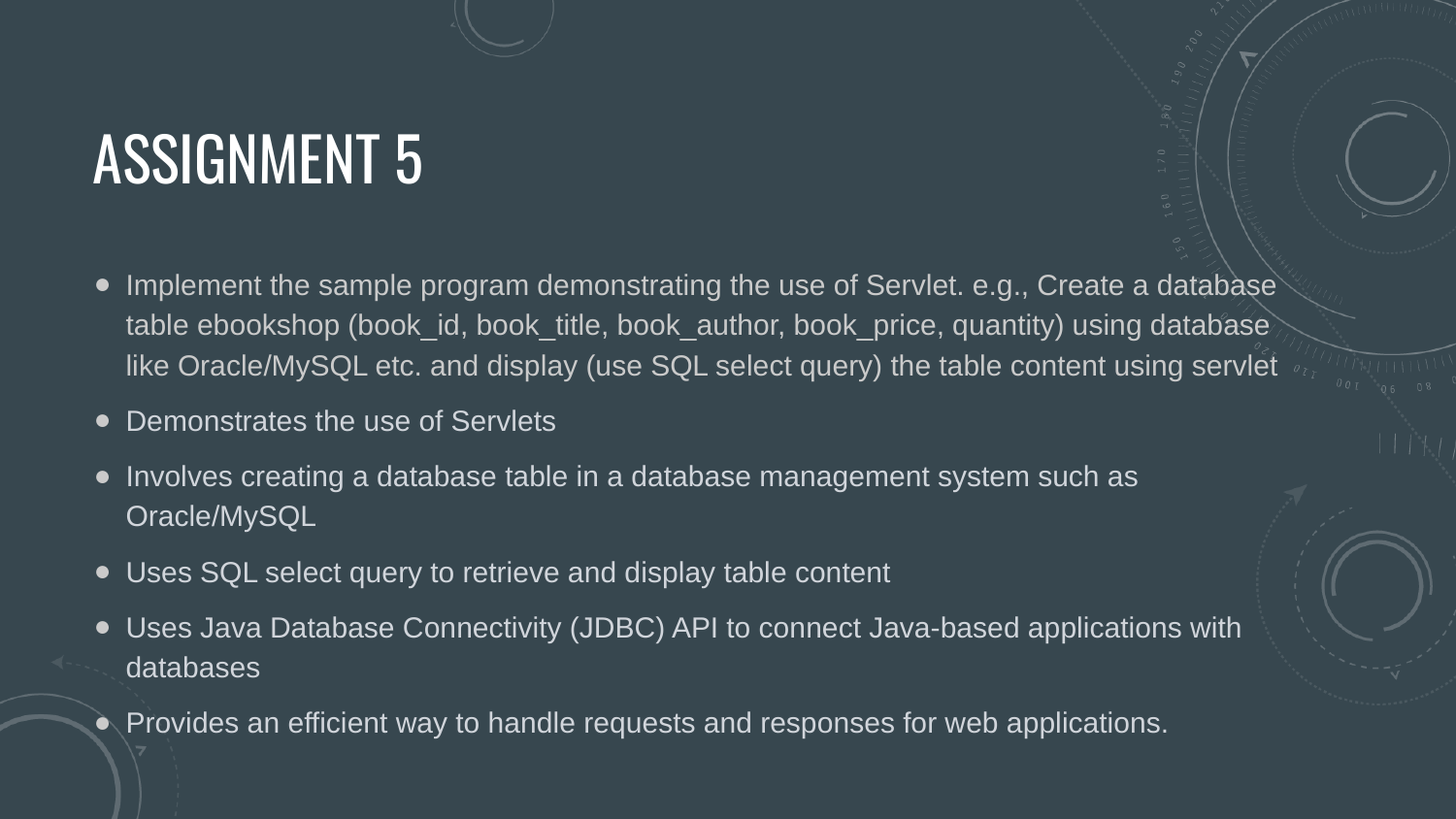

# ASSIGNMENT 5
Implement the sample program demonstrating the use of Servlet. e.g., Create a database table ebookshop (book_id, book_title, book_author, book_price, quantity) using database like Oracle/MySQL etc. and display (use SQL select query) the table content using servlet
Demonstrates the use of Servlets
Involves creating a database table in a database management system such as Oracle/MySQL
Uses SQL select query to retrieve and display table content
Uses Java Database Connectivity (JDBC) API to connect Java-based applications with databases
Provides an efficient way to handle requests and responses for web applications.